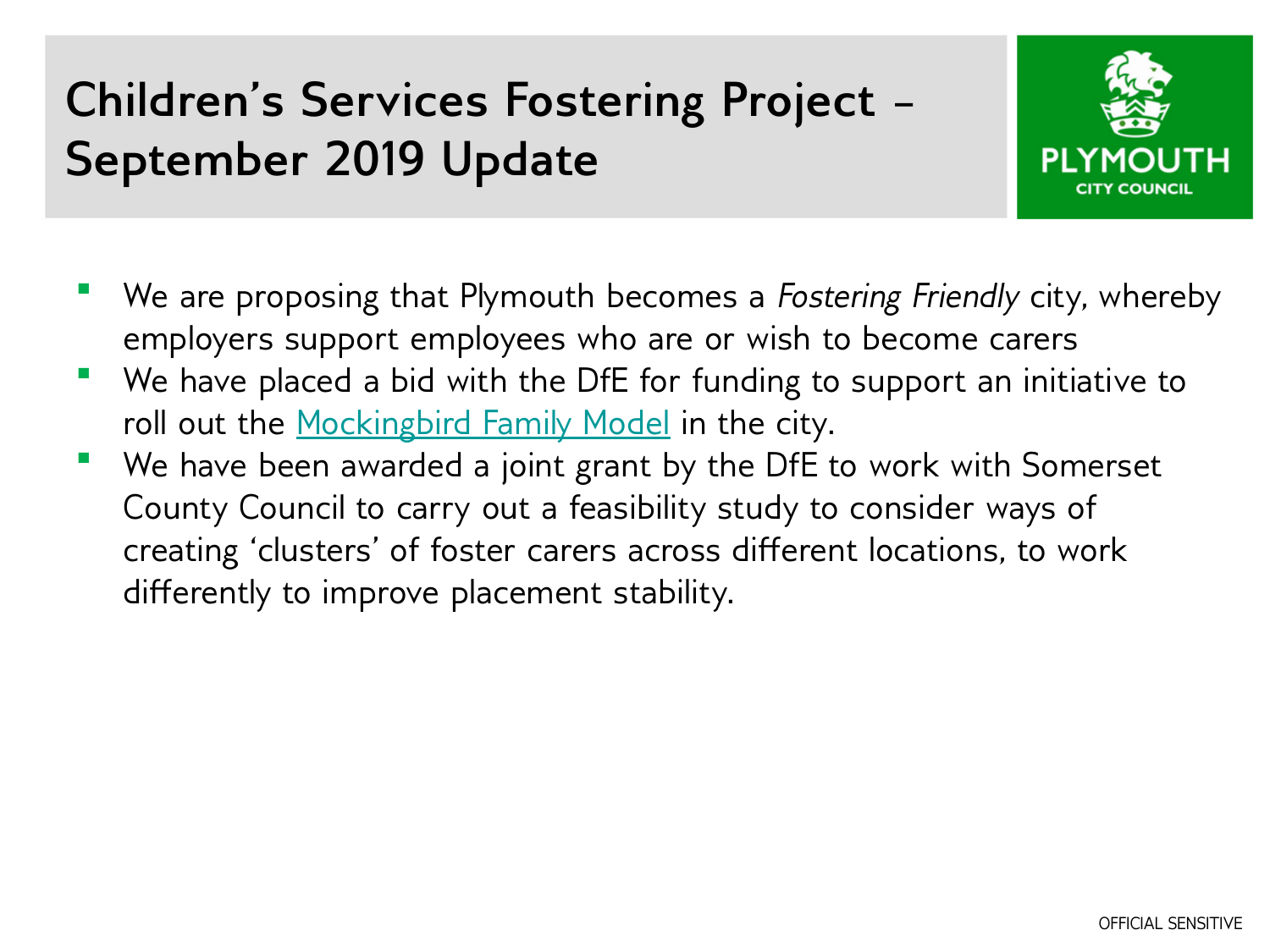

# Children’s Services Fostering Project – September 2019 Update
We are proposing that Plymouth becomes a Fostering Friendly city, whereby employers support employees who are or wish to become carers
We have placed a bid with the DfE for funding to support an initiative to roll out the Mockingbird Family Model in the city.
We have been awarded a joint grant by the DfE to work with Somerset County Council to carry out a feasibility study to consider ways of creating ‘clusters’ of foster carers across different locations, to work differently to improve placement stability.